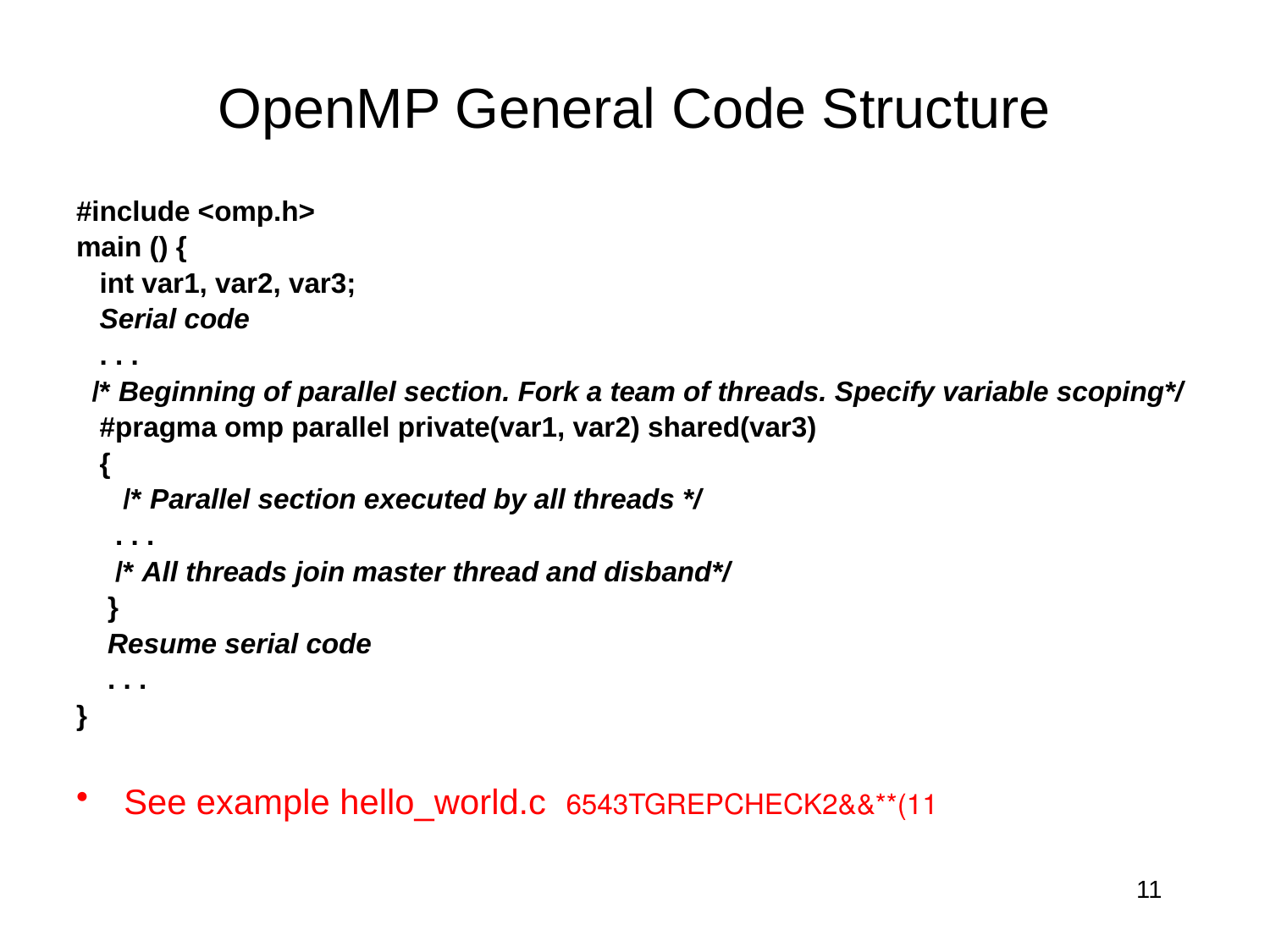

# OpenMP General Code Structure
#include <omp.h>
main () {
   int var1, var2, var3;
   Serial code
   . . .
  /* Beginning of parallel section. Fork a team of threads. Specify variable scoping*/
   #pragma omp parallel private(var1, var2) shared(var3)
   {
      /* Parallel section executed by all threads */
     . . .
     /* All threads join master thread and disband*/
    }
    Resume serial code
    . . .
}

See example hello_world.c  6543TGREPCHECK2&&**(11

11